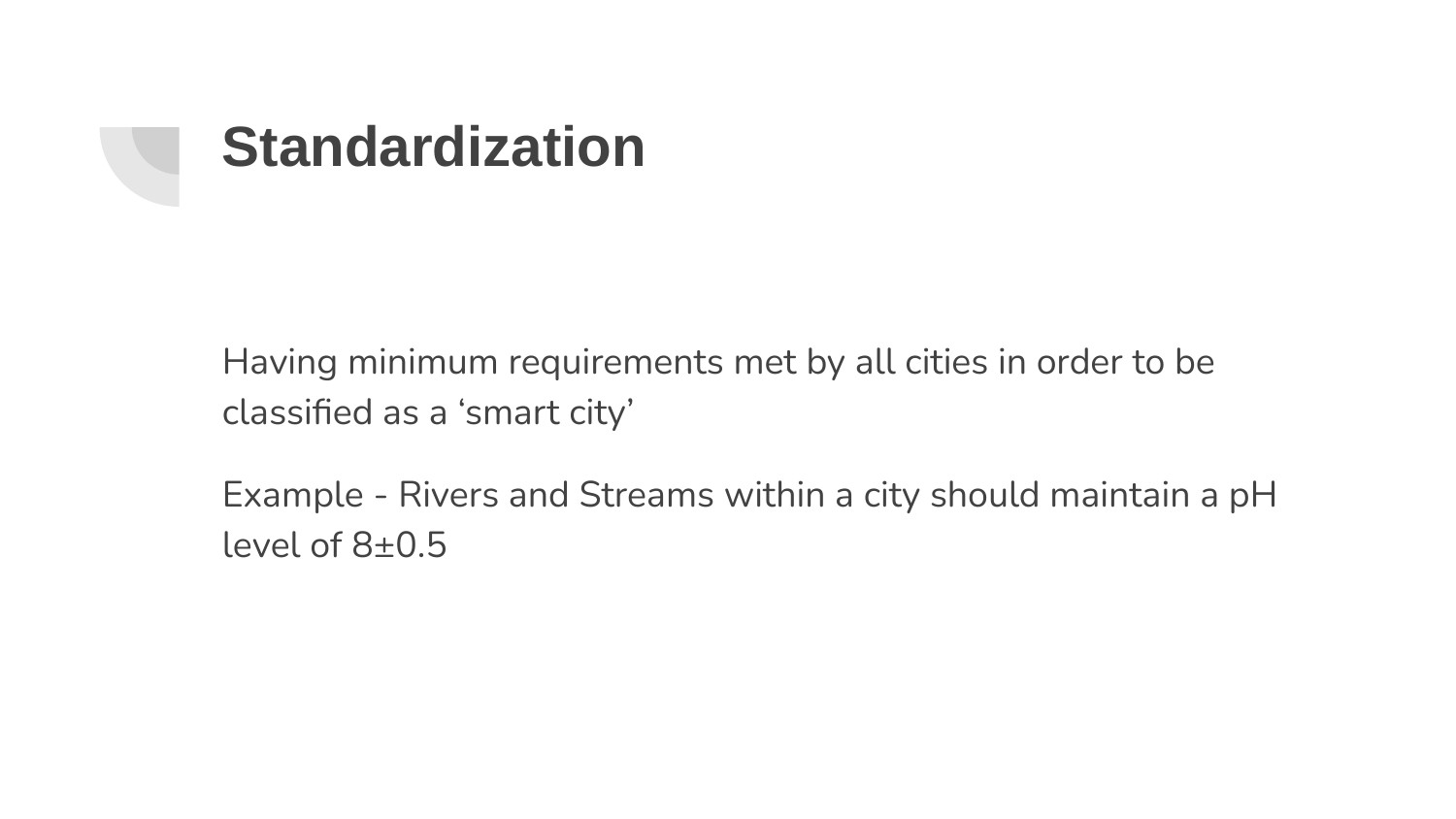

# Standardization
Having minimum requirements met by all cities in order to be classified as a ‘smart city’
Example - Rivers and Streams within a city should maintain a pH level of 8±0.5